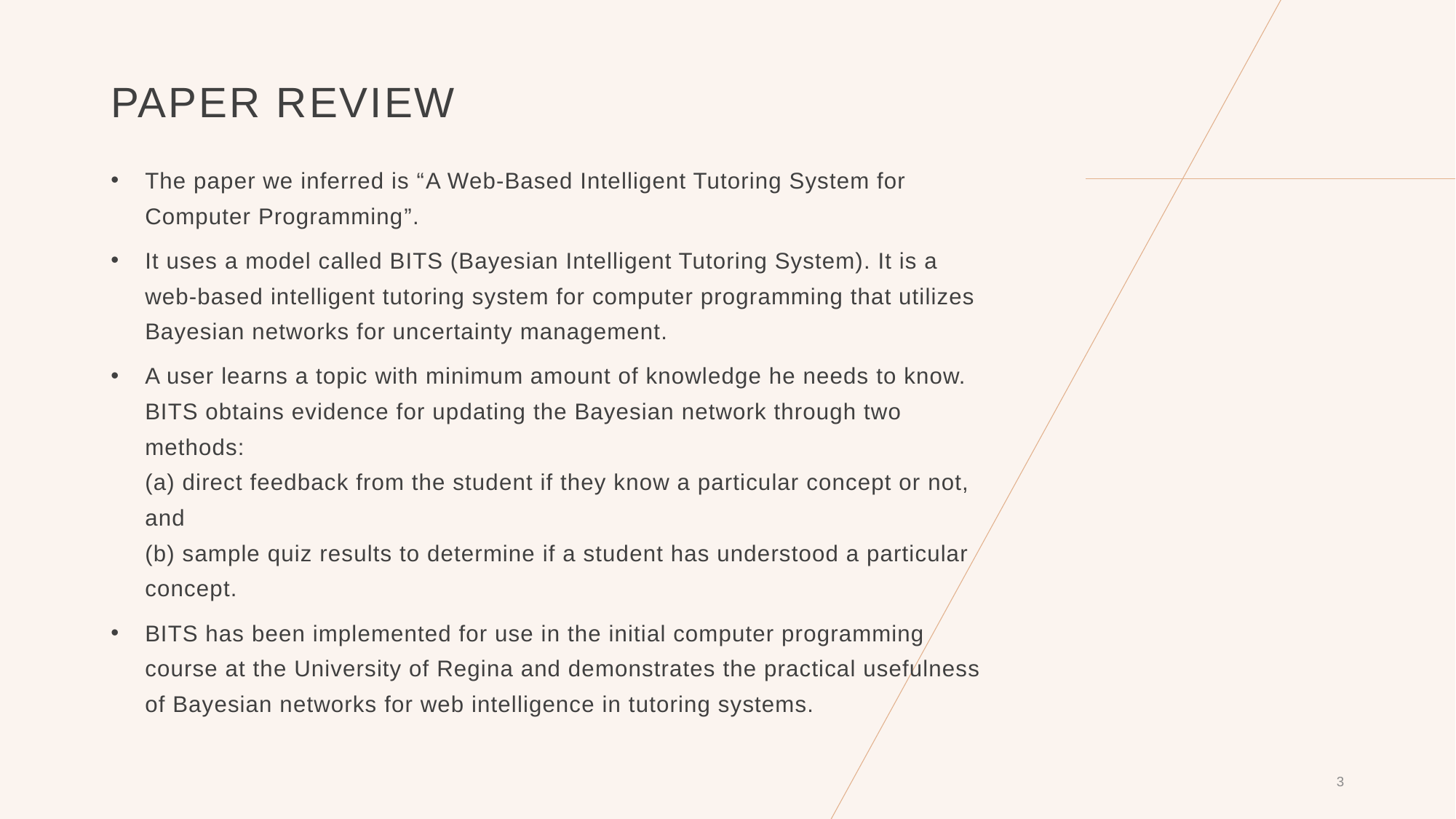

# Paper review
The paper we inferred is “A Web-Based Intelligent Tutoring System for Computer Programming”.
It uses a model called BITS (Bayesian Intelligent Tutoring System). It is a web-based intelligent tutoring system for computer programming that utilizes Bayesian networks for uncertainty management.
A user learns a topic with minimum amount of knowledge he needs to know. BITS obtains evidence for updating the Bayesian network through two methods:
(a) direct feedback from the student if they know a particular concept or not, and
(b) sample quiz results to determine if a student has understood a particular concept.
BITS has been implemented for use in the initial computer programming course at the University of Regina and demonstrates the practical usefulness of Bayesian networks for web intelligence in tutoring systems.
3